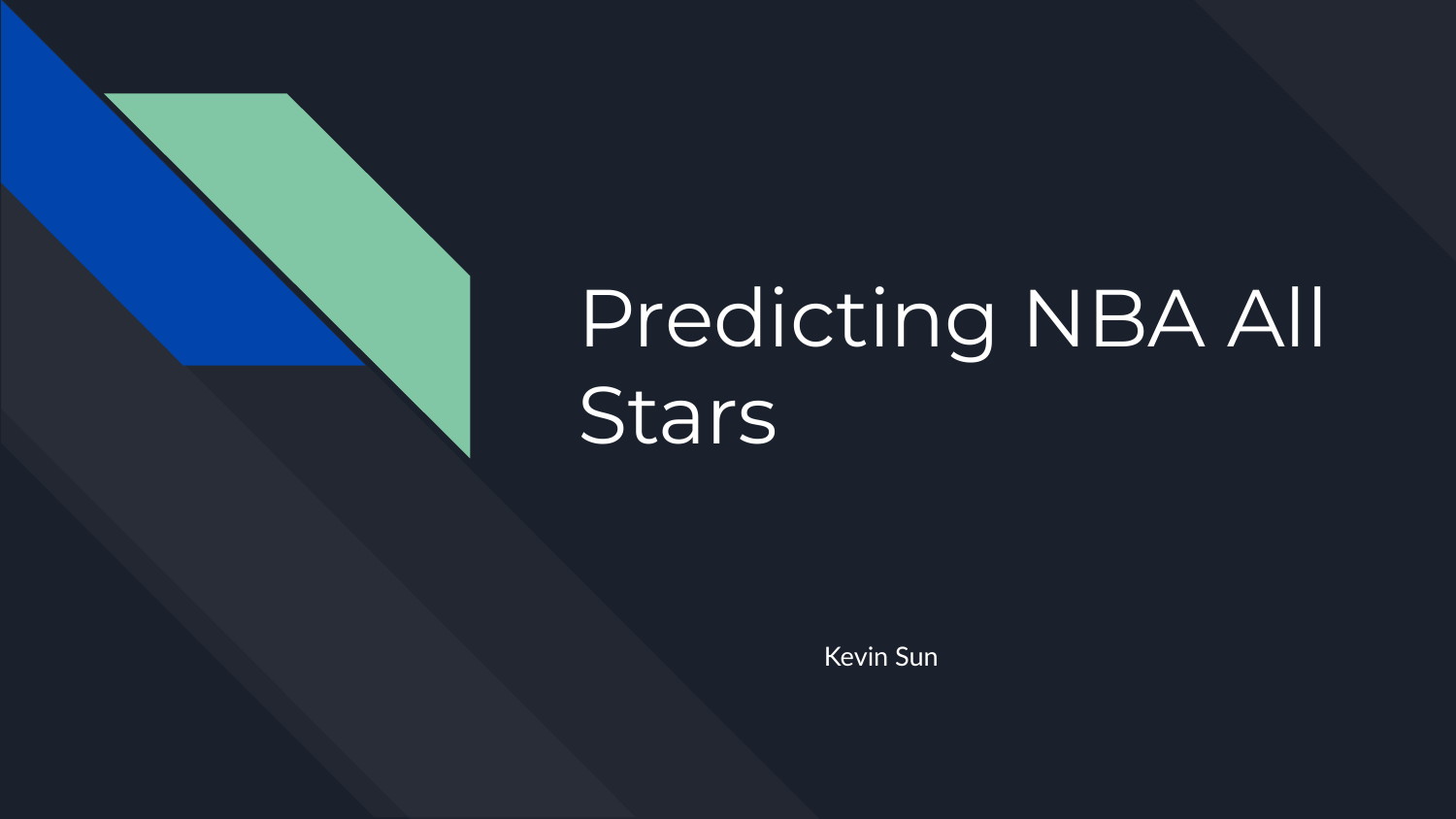

# Predicting NBA All Stars
Kevin Sun